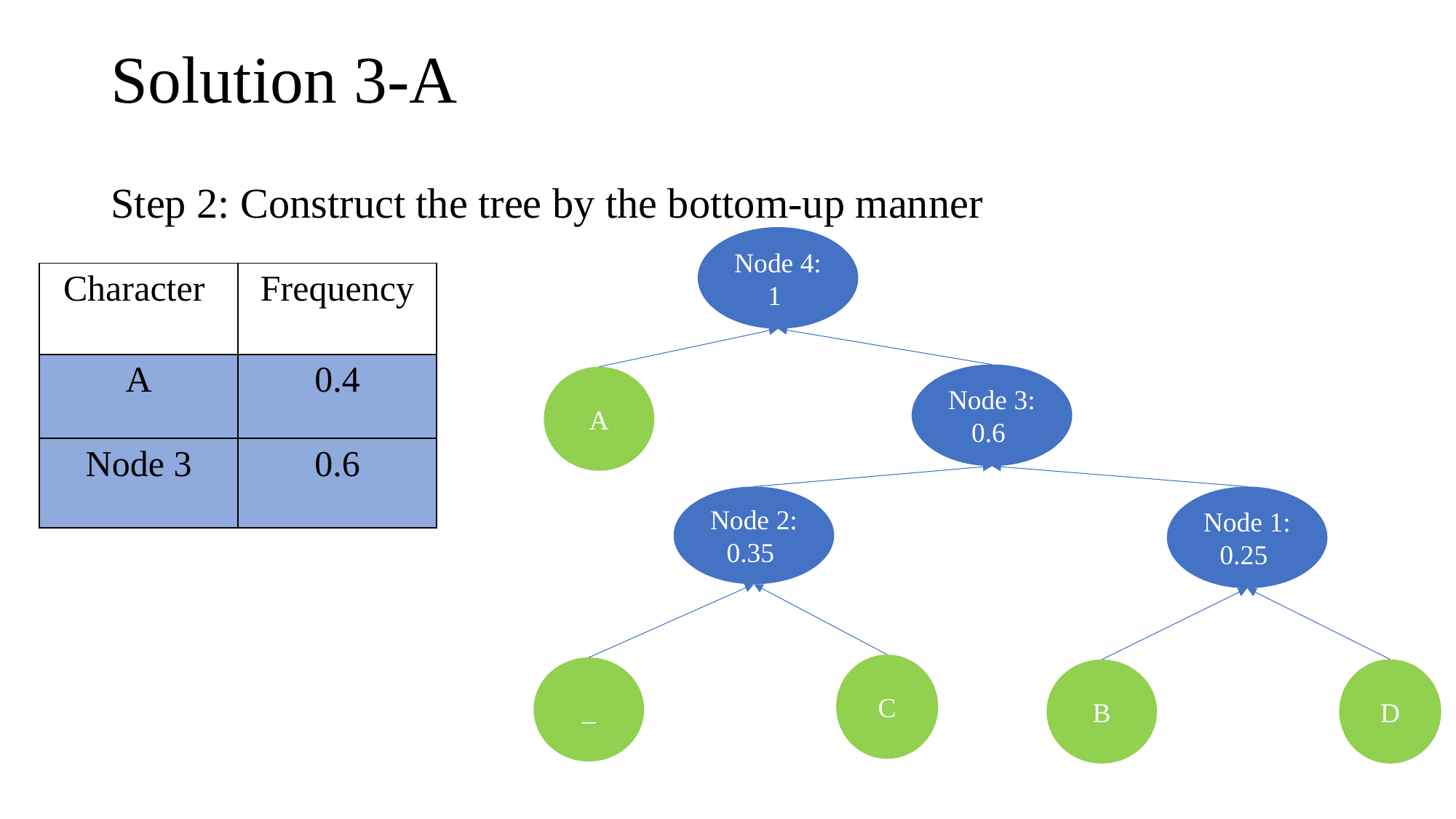

# Solution 3-A
Step 2: Construct the tree by the bottom-up manner
Node 4:
1
| Character | Frequency |
| --- | --- |
| A | 0.4 |
| Node 3 | 0.6 |
Node 3:
0.6
A
Node 2: 0.35
Node 1: 0.25
C
_
D
B